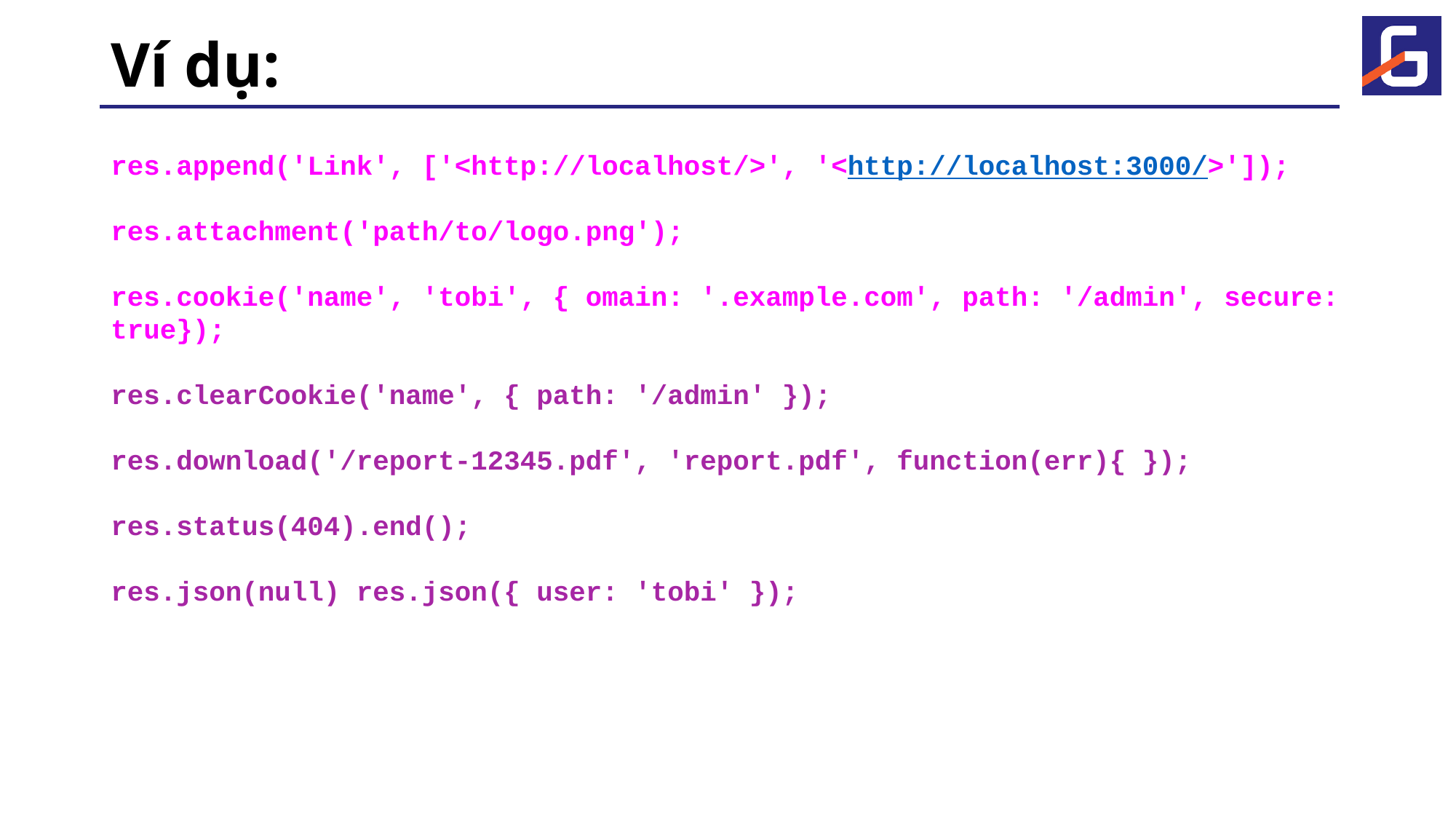

# Ví dụ:
res.append('Link', ['<http://localhost/>', '<http://localhost:3000/>']);

res.attachment('path/to/logo.png');

res.cookie('name', 'tobi', { omain: '.example.com', path: '/admin', secure: true});

res.clearCookie('name', { path: '/admin' });

res.download('/report-12345.pdf', 'report.pdf', function(err){ });

res.status(404).end();

res.json(null) res.json({ user: 'tobi' });